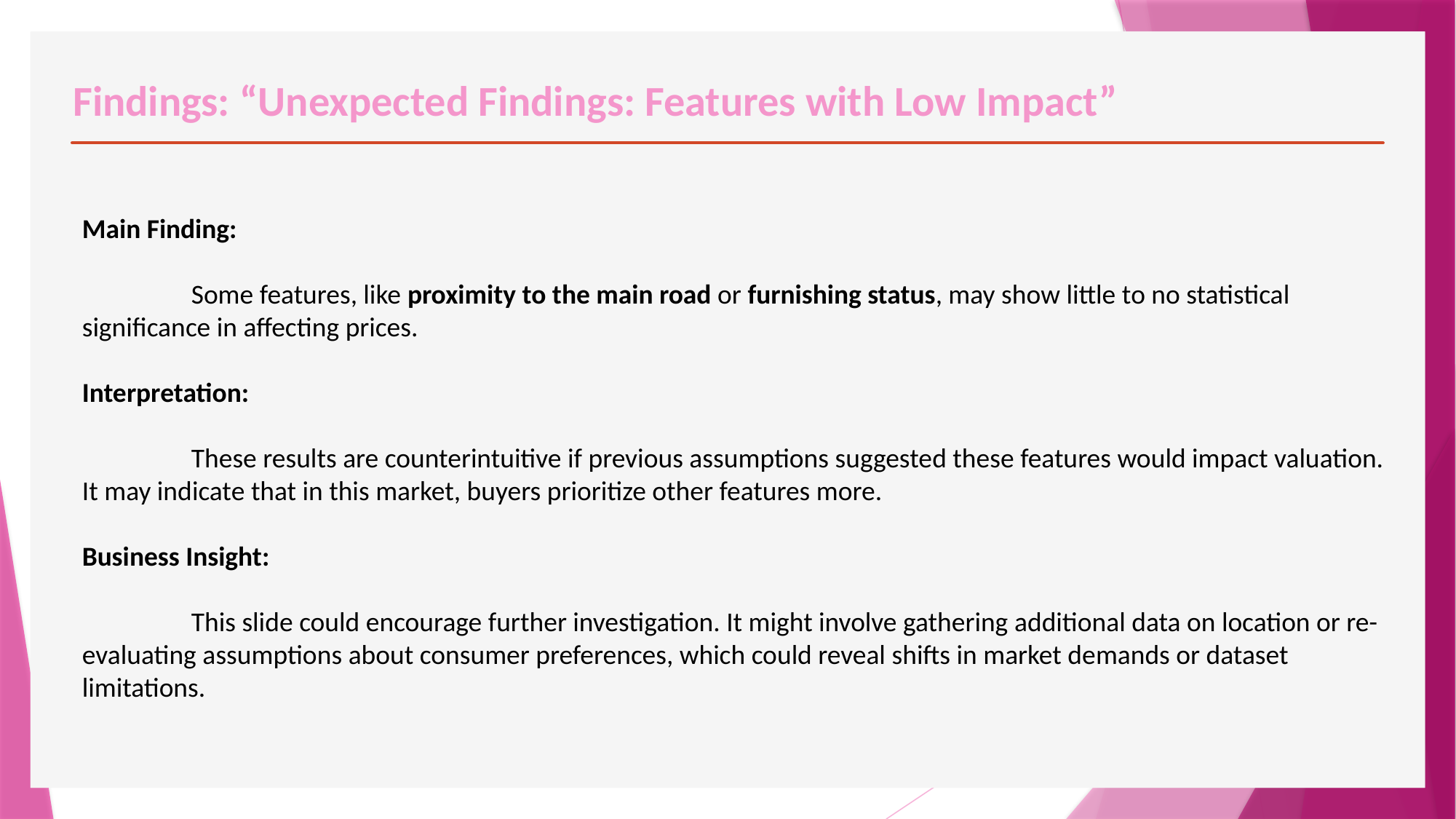

# Findings: “Unexpected Findings: Features with Low Impact”

Main Finding:

	Some features, like proximity to the main road or furnishing status, may show little to no statistical significance in affecting prices.

Interpretation:

	These results are counterintuitive if previous assumptions suggested these features would impact valuation. It may indicate that in this market, buyers prioritize other features more.

Business Insight:

	This slide could encourage further investigation. It might involve gathering additional data on location or re-evaluating assumptions about consumer preferences, which could reveal shifts in market demands or dataset limitations.